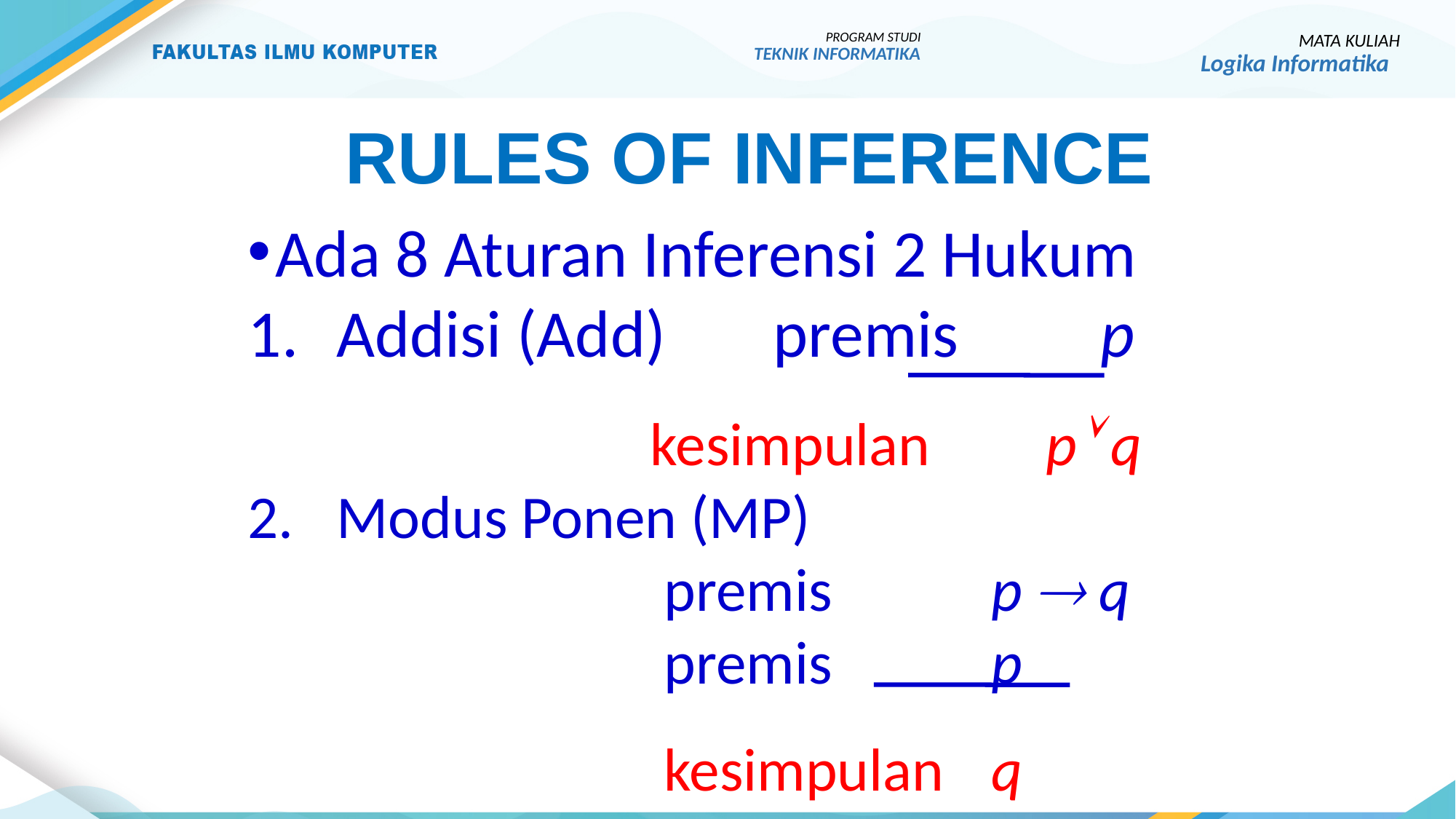

PROGRAM STUDI
TEKNIK INFORMATIKA
MATA KULIAH
Logika Informatika
RULES OF inferenCE
Ada 8 Aturan Inferensi 2 Hukum
Addisi (Add)	premis		p

			       kesimpulan 	    p∨ q
Modus Ponen (MP)
				premis		p → q
				premis		p

				kesimpulan	q